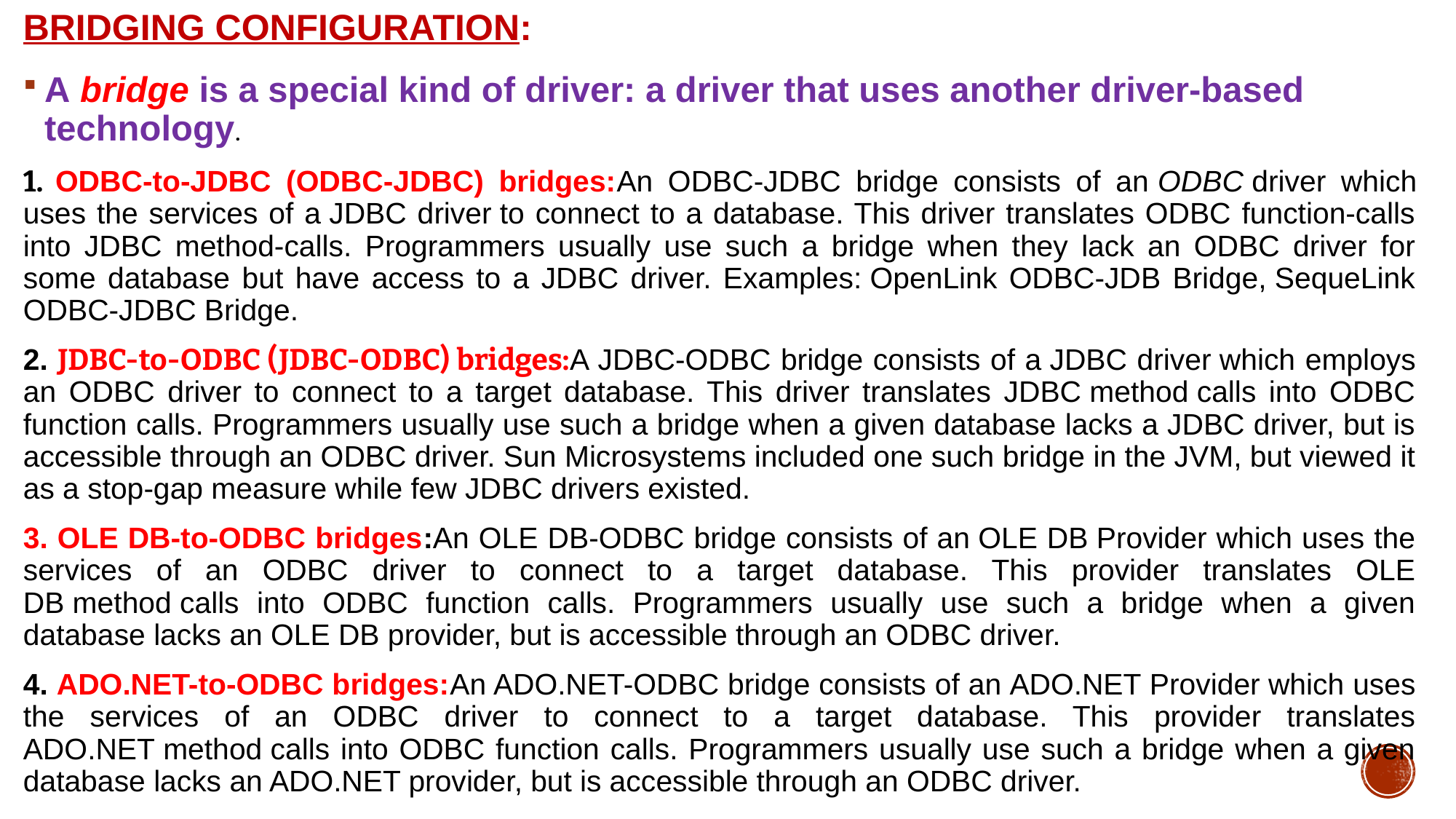

# Bridging Configuration:
A bridge is a special kind of driver: a driver that uses another driver-based technology.
1. ODBC-to-JDBC (ODBC-JDBC) bridges:An ODBC-JDBC bridge consists of an ODBC driver which uses the services of a JDBC driver to connect to a database. This driver translates ODBC function-calls into JDBC method-calls. Programmers usually use such a bridge when they lack an ODBC driver for some database but have access to a JDBC driver. Examples: OpenLink ODBC-JDB Bridge, SequeLink ODBC-JDBC Bridge.
2. JDBC-to-ODBC (JDBC-ODBC) bridges:A JDBC-ODBC bridge consists of a JDBC driver which employs an ODBC driver to connect to a target database. This driver translates JDBC method calls into ODBC function calls. Programmers usually use such a bridge when a given database lacks a JDBC driver, but is accessible through an ODBC driver. Sun Microsystems included one such bridge in the JVM, but viewed it as a stop-gap measure while few JDBC drivers existed.
3. OLE DB-to-ODBC bridges:An OLE DB-ODBC bridge consists of an OLE DB Provider which uses the services of an ODBC driver to connect to a target database. This provider translates OLE DB method calls into ODBC function calls. Programmers usually use such a bridge when a given database lacks an OLE DB provider, but is accessible through an ODBC driver.
4. ADO.NET-to-ODBC bridges:An ADO.NET-ODBC bridge consists of an ADO.NET Provider which uses the services of an ODBC driver to connect to a target database. This provider translates ADO.NET method calls into ODBC function calls. Programmers usually use such a bridge when a given database lacks an ADO.NET provider, but is accessible through an ODBC driver.